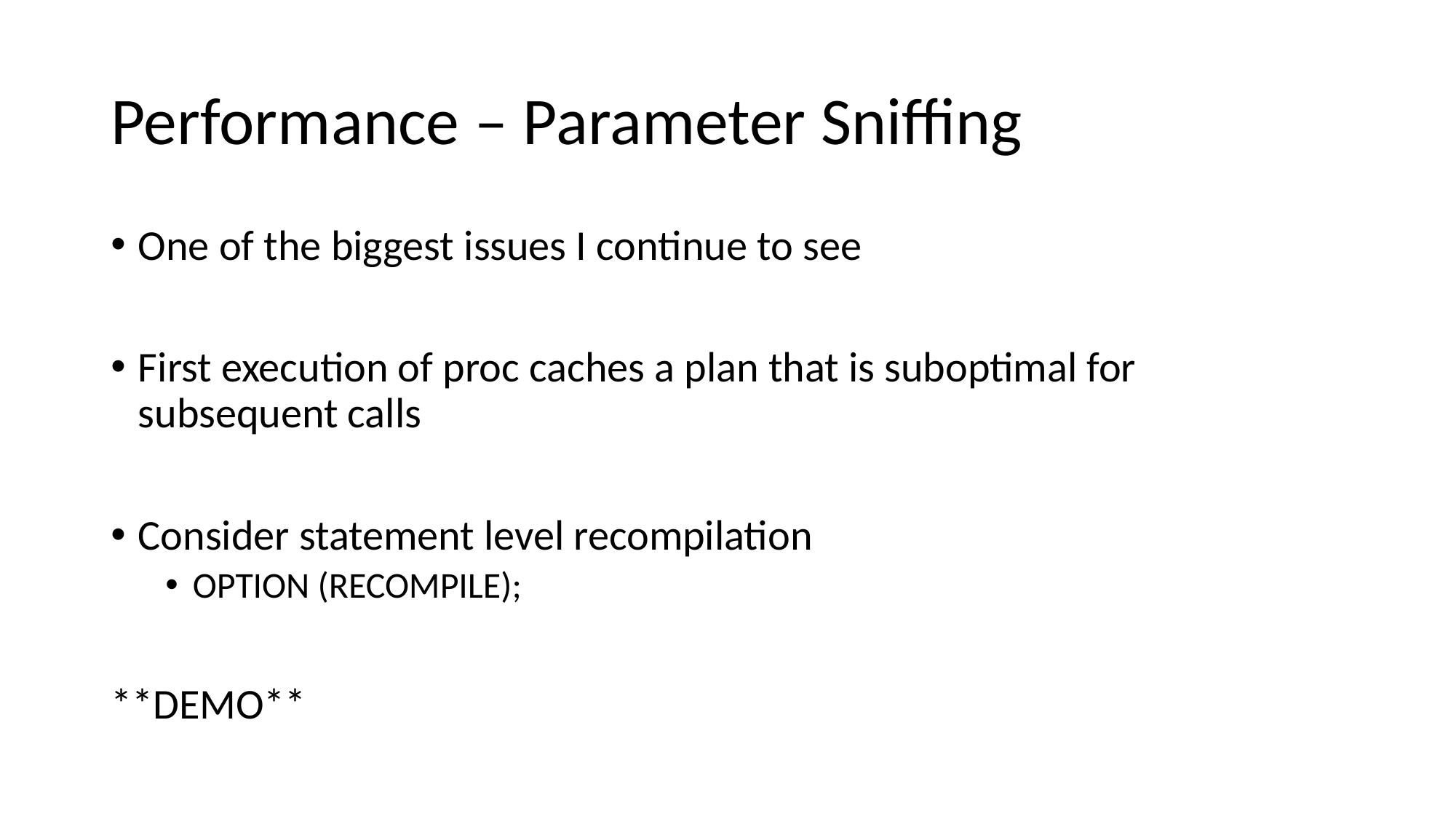

# Performance – Parameter Sniffing
One of the biggest issues I continue to see

First execution of proc caches a plan that is suboptimal for subsequent calls

Consider statement level recompilation
OPTION (RECOMPILE);

**DEMO**